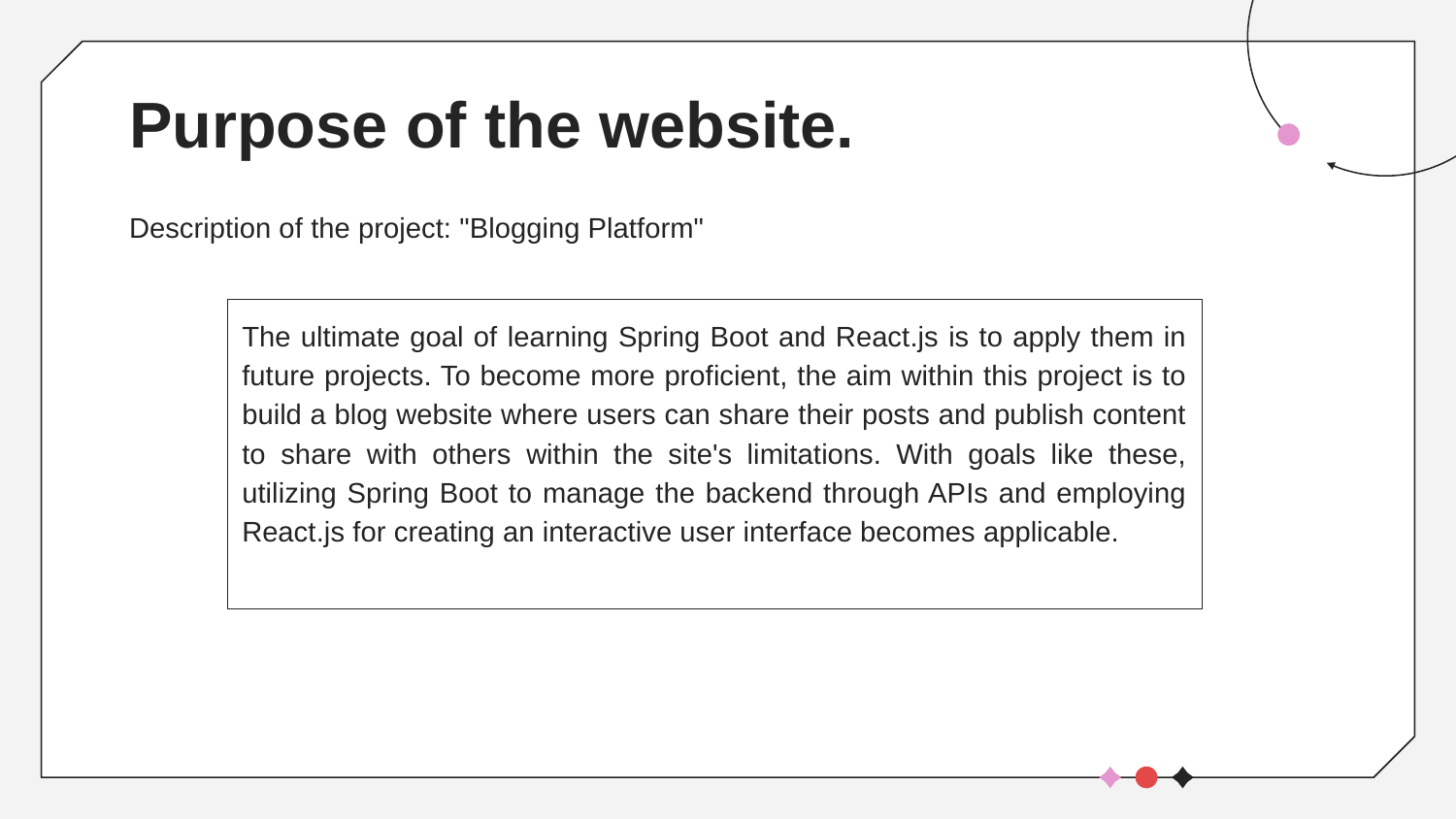

# Purpose of the website.
Description of the project: "Blogging Platform"
The ultimate goal of learning Spring Boot and React.js is to apply them in future projects. To become more proficient, the aim within this project is to build a blog website where users can share their posts and publish content to share with others within the site's limitations. With goals like these, utilizing Spring Boot to manage the backend through APIs and employing React.js for creating an interactive user interface becomes applicable.